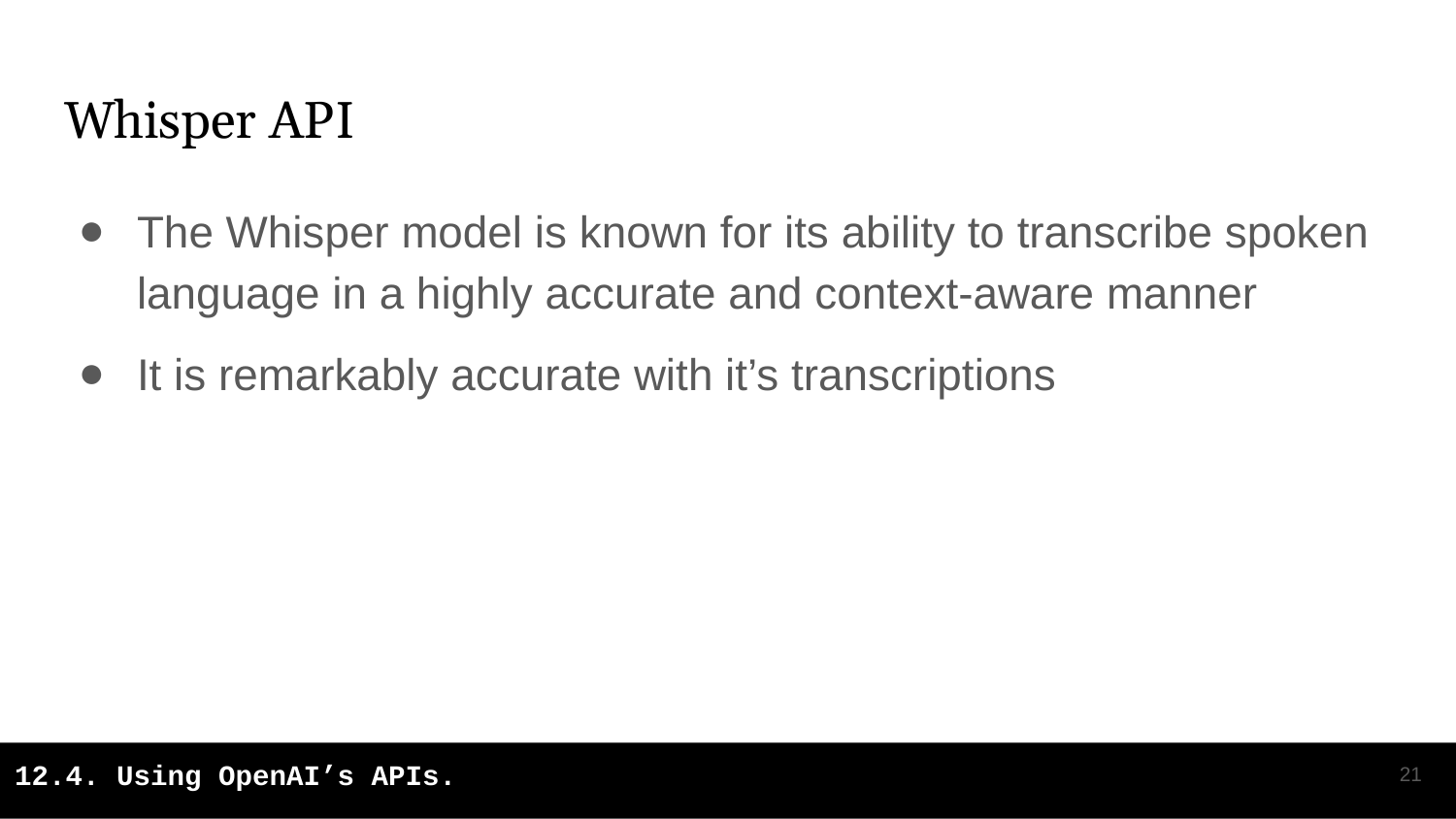

# Whisper API
The Whisper model is known for its ability to transcribe spoken language in a highly accurate and context-aware manner
It is remarkably accurate with it’s transcriptions
21
12.4. Using OpenAI’s APIs.